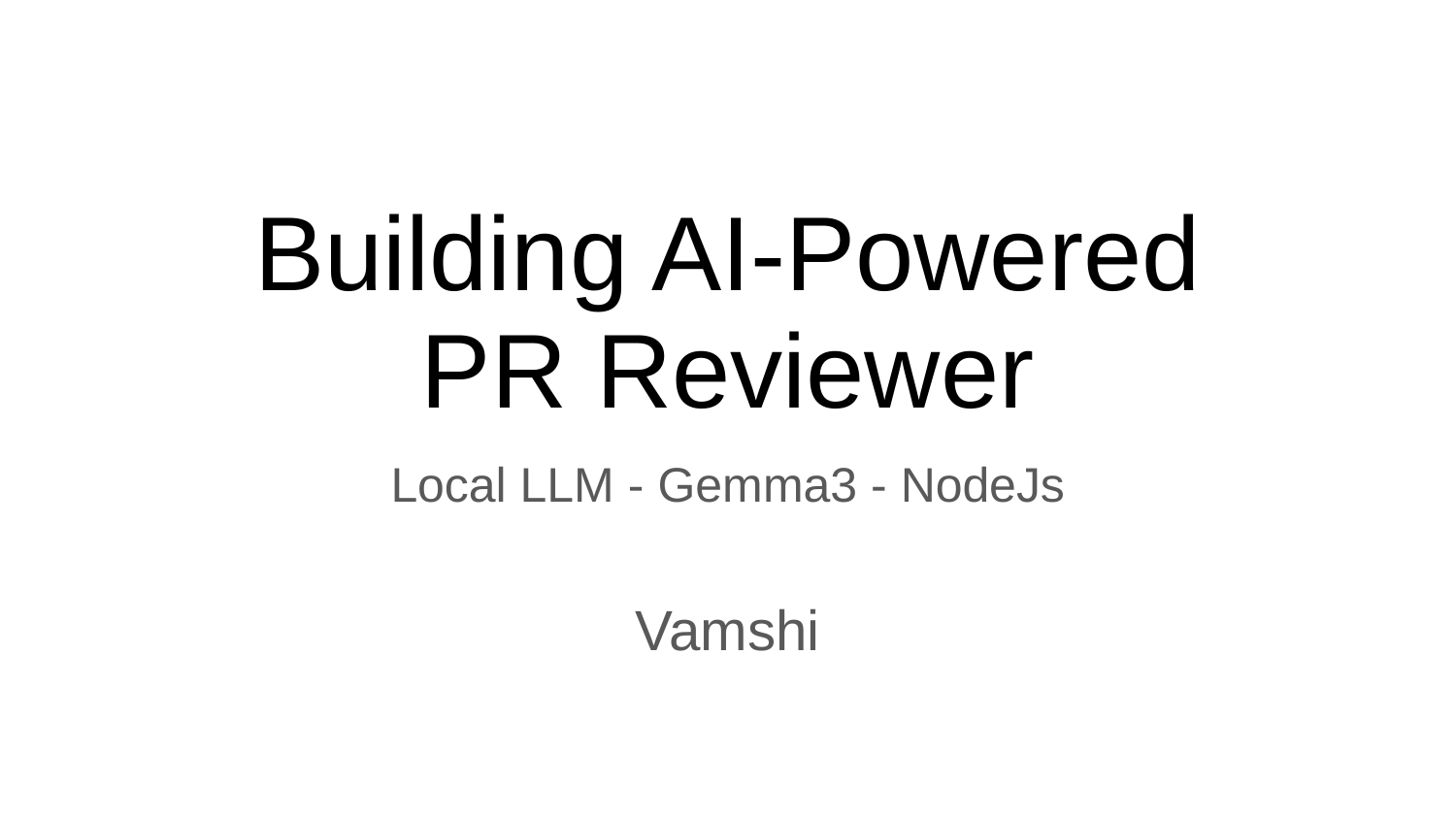

# Building AI-Powered
PR Reviewer
Local LLM - Gemma3 - NodeJs
Vamshi